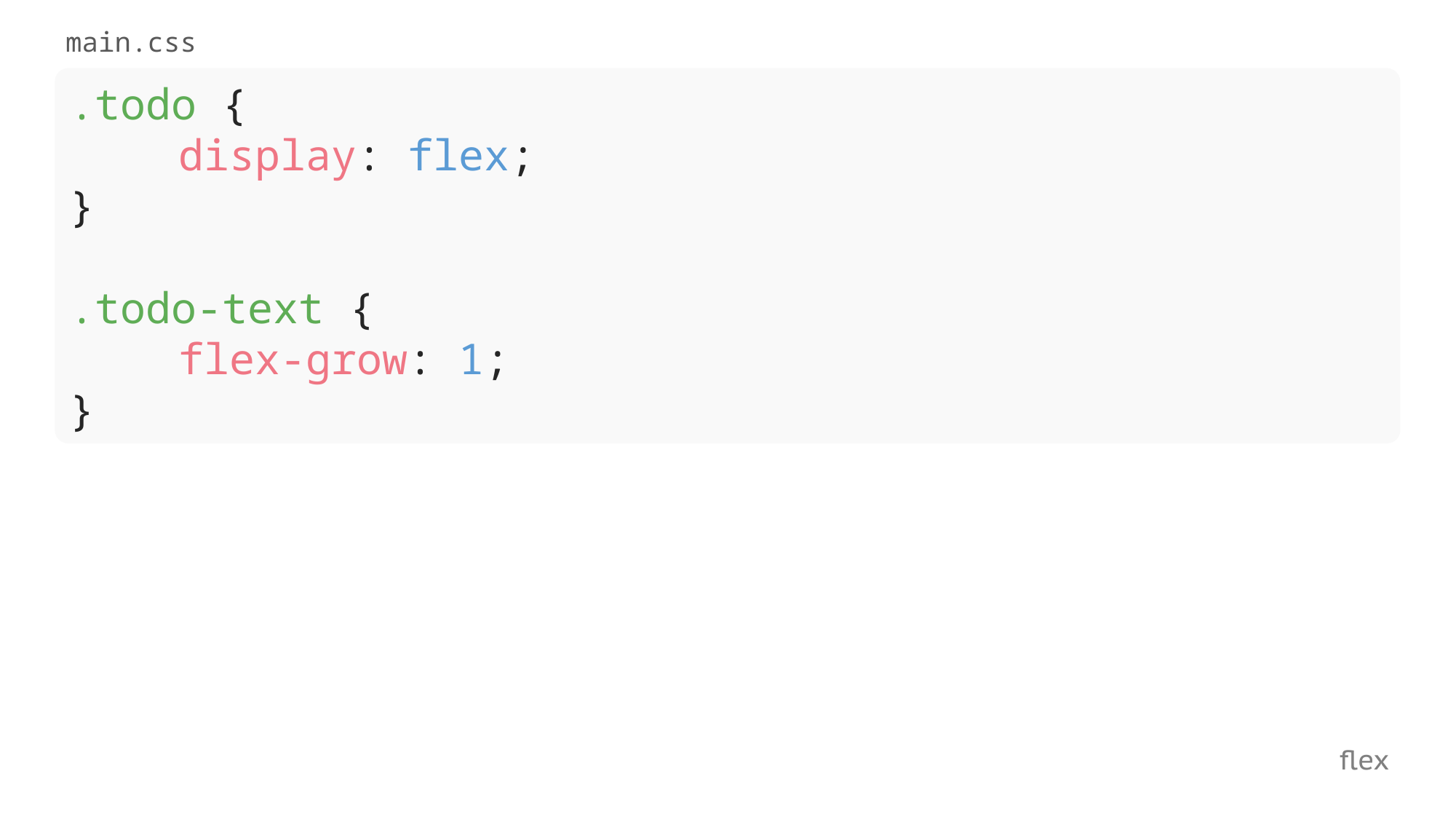

main.css
.todo {
	display: flex;
}

.todo-text {
	flex-grow: 1;
}
flex